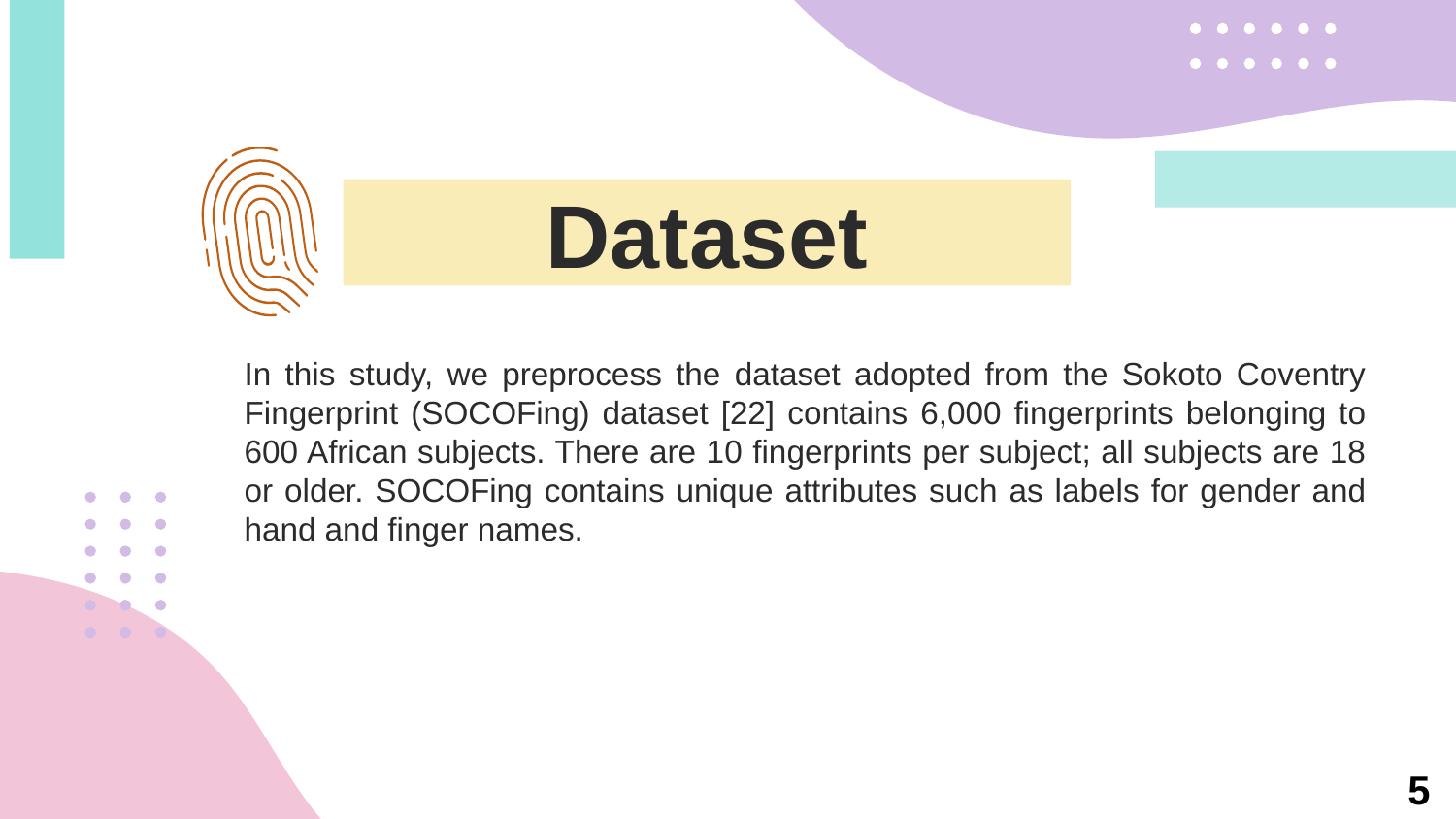

Dataset
In this study, we preprocess the dataset adopted from the Sokoto Coventry Fingerprint (SOCOFing) dataset [22] contains 6,000 fingerprints belonging to 600 African subjects. There are 10 fingerprints per subject; all subjects are 18 or older. SOCOFing contains unique attributes such as labels for gender and hand and finger names.
5